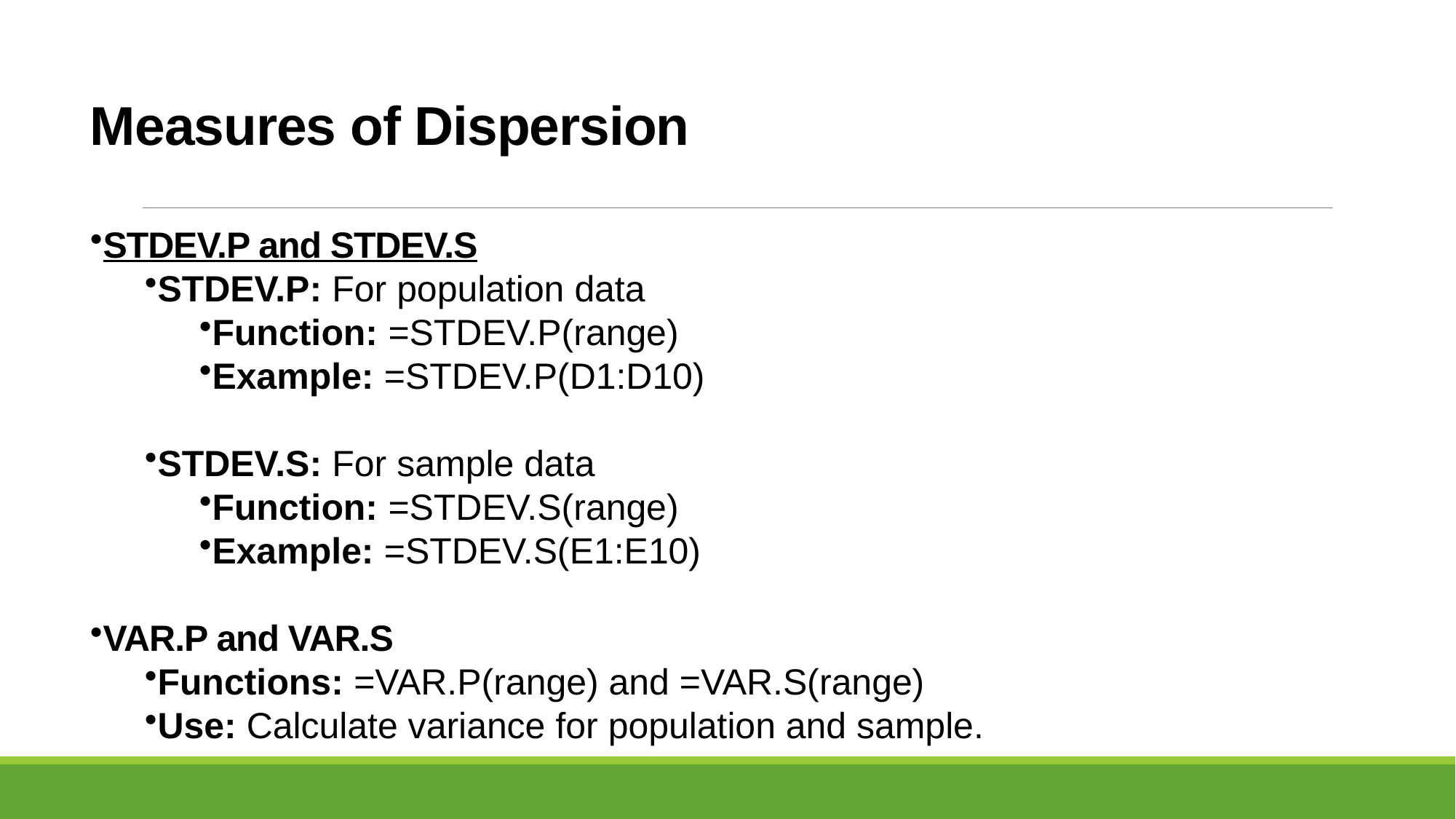

# Measures of Dispersion
STDEV.P and STDEV.S
STDEV.P: For population data
Function: =STDEV.P(range)
Example: =STDEV.P(D1:D10)
STDEV.S: For sample data
Function: =STDEV.S(range)
Example: =STDEV.S(E1:E10)
VAR.P and VAR.S
Functions: =VAR.P(range) and =VAR.S(range)
Use: Calculate variance for population and sample.